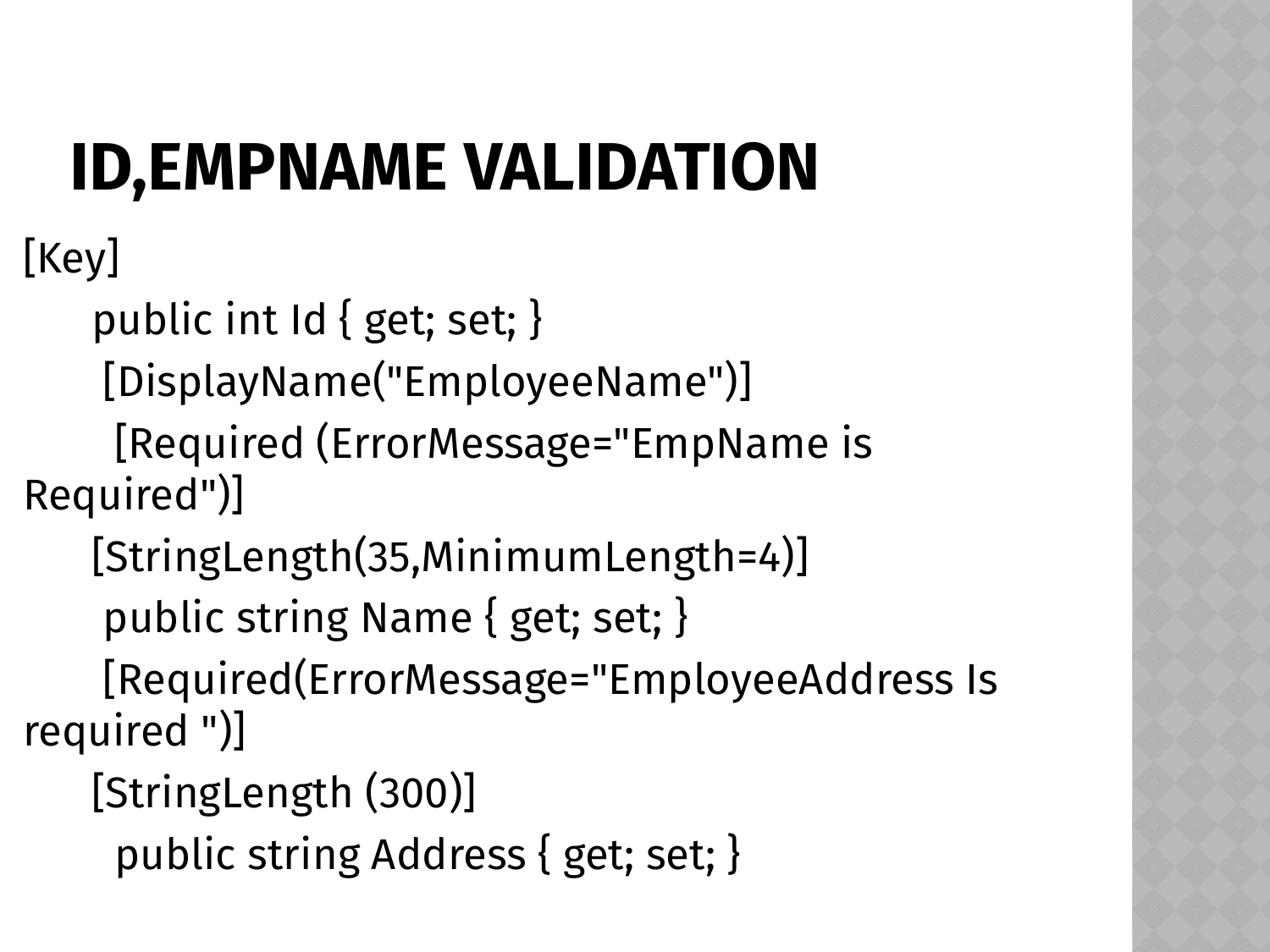

# Id,empname validation
[Key]
      public int Id { get; set; }
       [DisplayName("EmployeeName")]
        [Required (ErrorMessage="EmpName is Required")]
      [StringLength(35,MinimumLength=4)]
       public string Name { get; set; }
       [Required(ErrorMessage="EmployeeAddress Is required ")]
      [StringLength (300)]
        public string Address { get; set; }